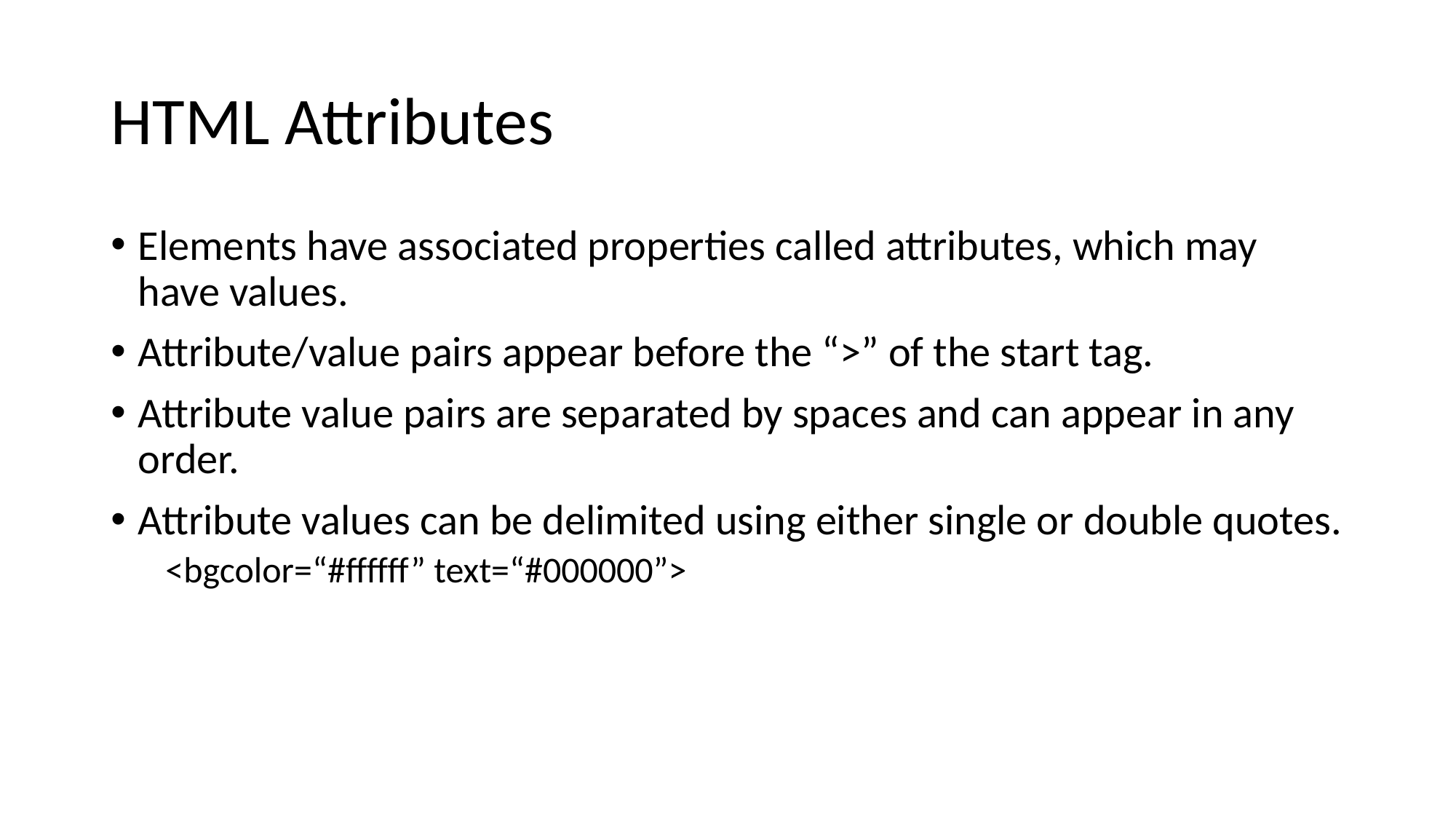

# HTML Attributes
Elements have associated properties called attributes, which may have values.
Attribute/value pairs appear before the “>” of the start tag.
Attribute value pairs are separated by spaces and can appear in any order.
Attribute values can be delimited using either single or double quotes.
<bgcolor=“#ffffff” text=“#000000”>